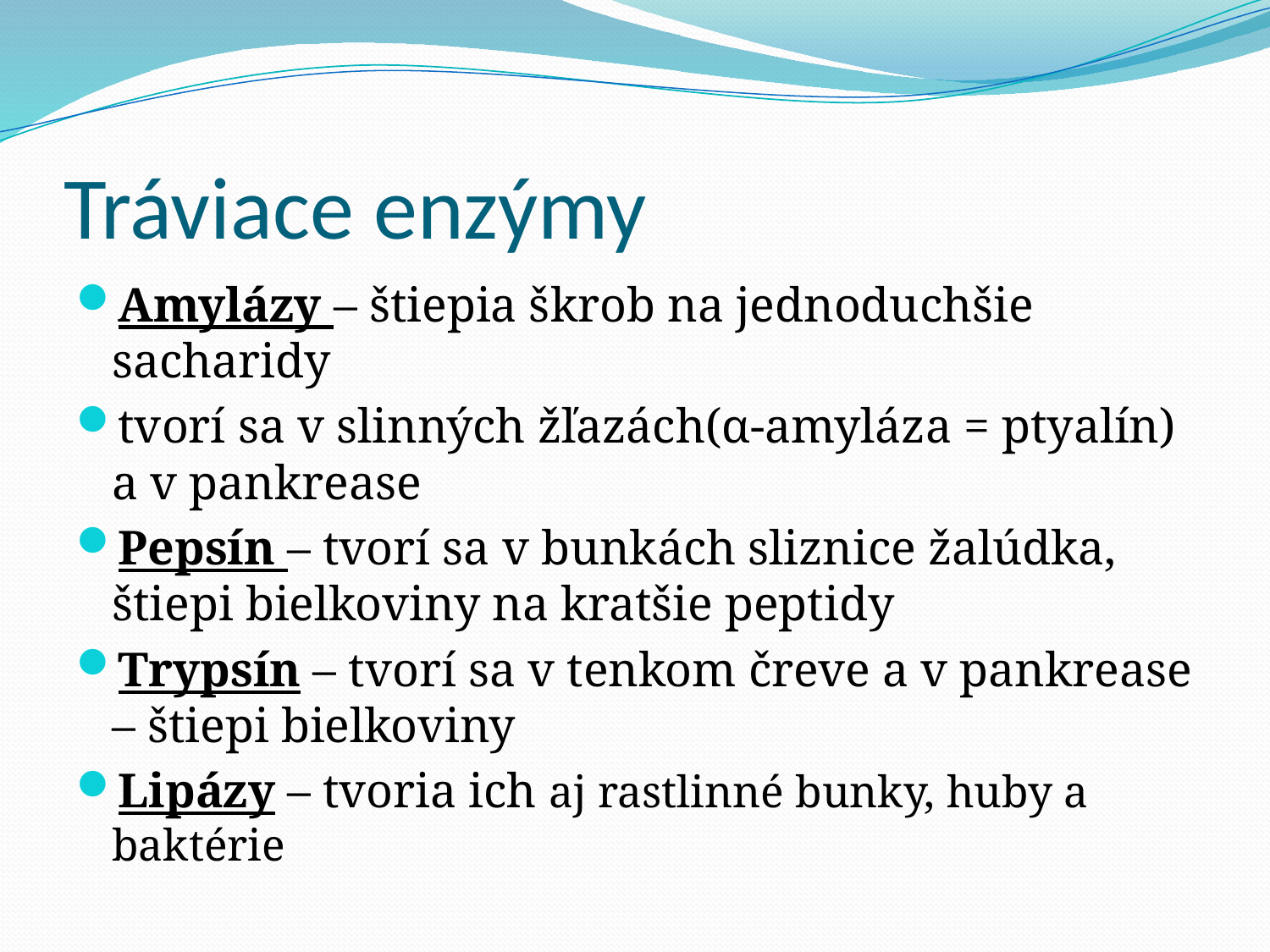

# Tráviace enzýmy
Amylázy – štiepia škrob na jednoduchšie sacharidy
tvorí sa v slinných žľazách(α-amyláza = ptyalín) a v pankrease
Pepsín – tvorí sa v bunkách sliznice žalúdka, štiepi bielkoviny na kratšie peptidy
Trypsín – tvorí sa v tenkom čreve a v pankrease – štiepi bielkoviny
Lipázy – tvoria ich aj rastlinné bunky, huby a baktérie